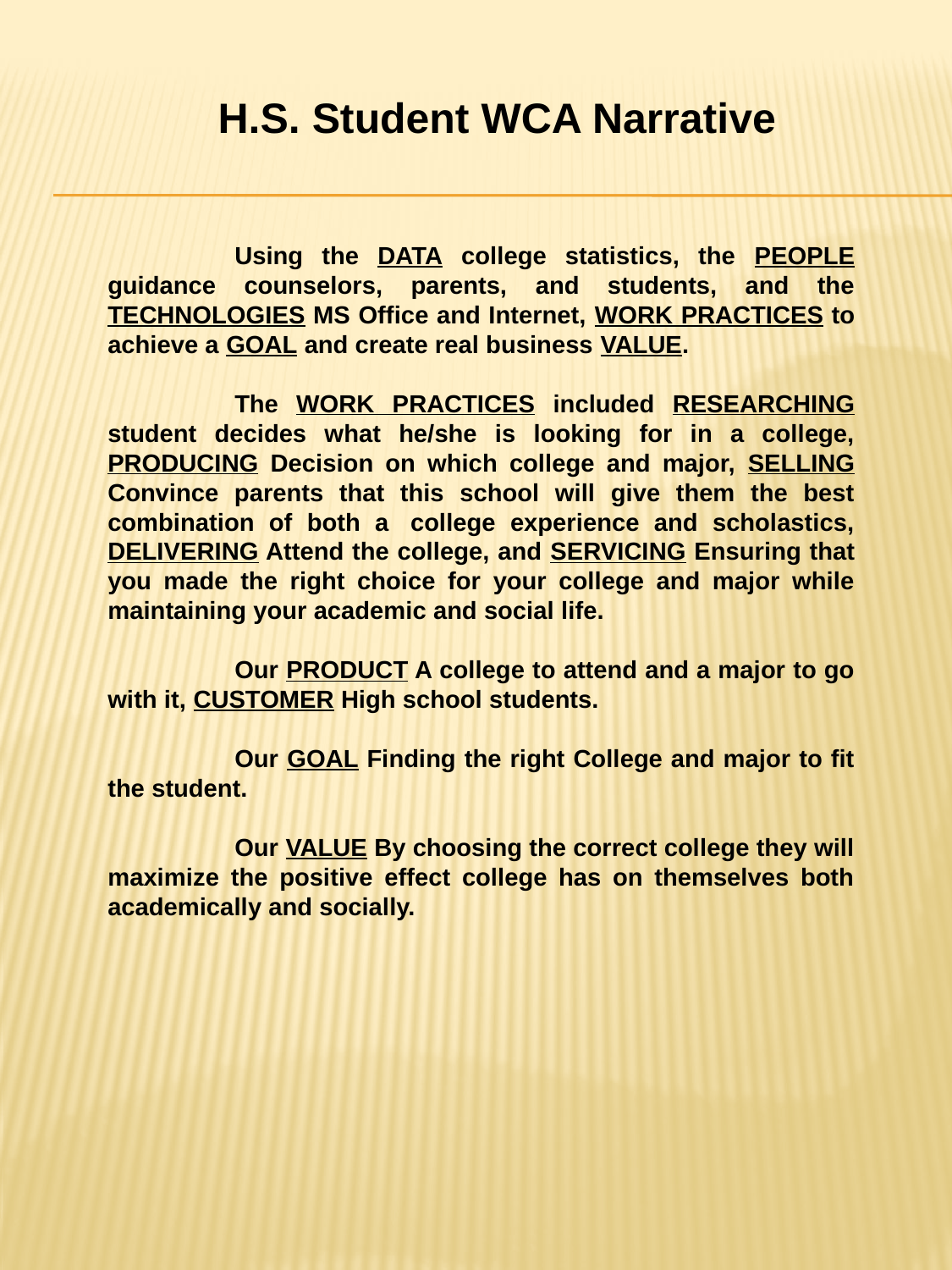

H.S. Student WCA Narrative
	Using the DATA college statistics, the PEOPLE guidance counselors, parents, and students, and the TECHNOLOGIES MS Office and Internet, WORK PRACTICES to achieve a GOAL and create real business VALUE.

	The WORK PRACTICES included RESEARCHING student decides what he/she is looking for in a college, PRODUCING Decision on which college and major, SELLING Convince parents that this school will give them the best combination of both a  college experience and scholastics, DELIVERING Attend the college, and SERVICING Ensuring that you made the right choice for your college and major while maintaining your academic and social life.

	Our PRODUCT A college to attend and a major to go with it, CUSTOMER High school students.

	Our GOAL Finding the right College and major to fit the student.

	Our VALUE By choosing the correct college they will maximize the positive effect college has on themselves both academically and socially.